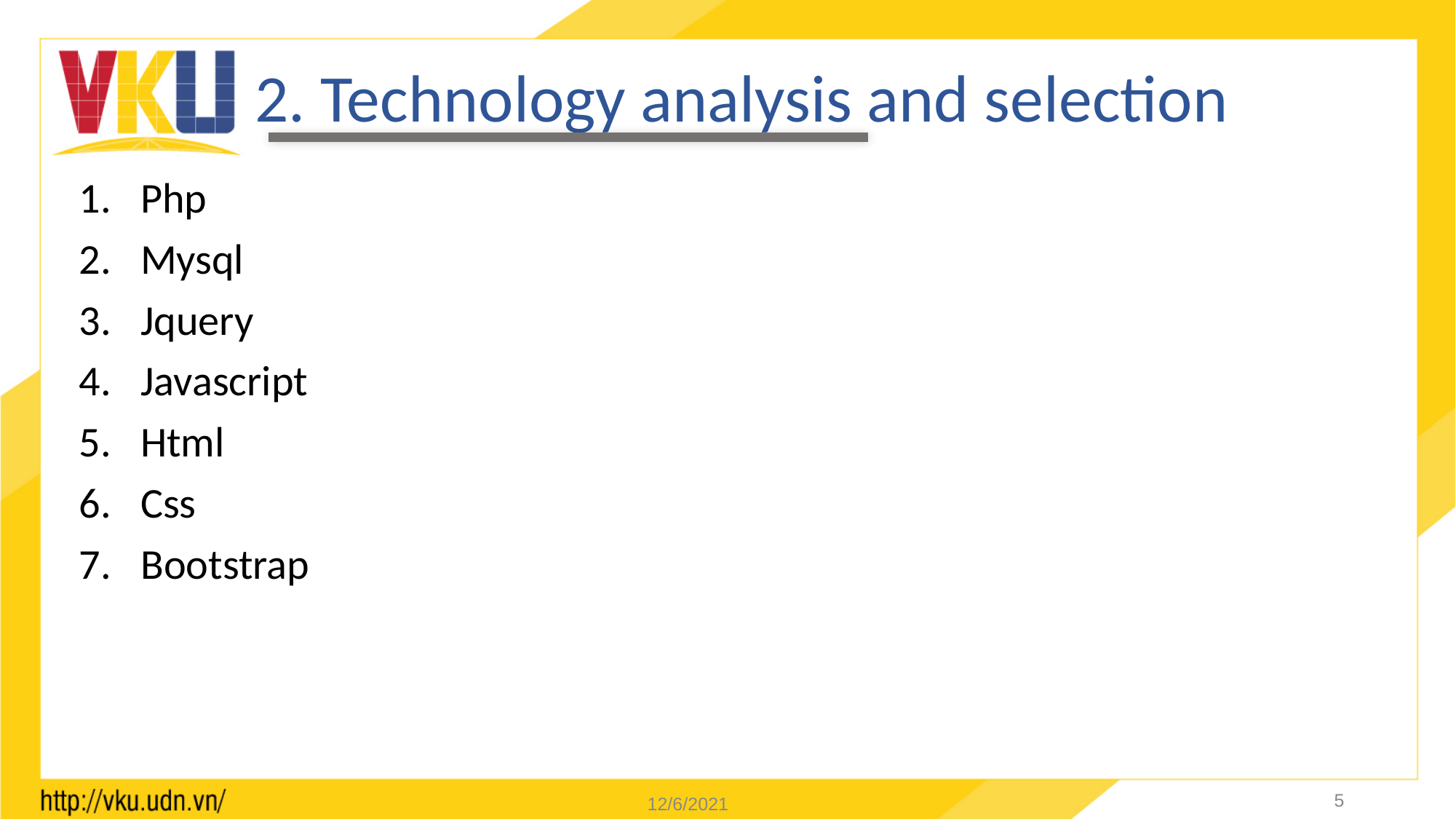

# 2. Technology analysis and selection

Php
Mysql
Jquery
Javascript
Html
Css
Bootstrap
5
12/6/2021